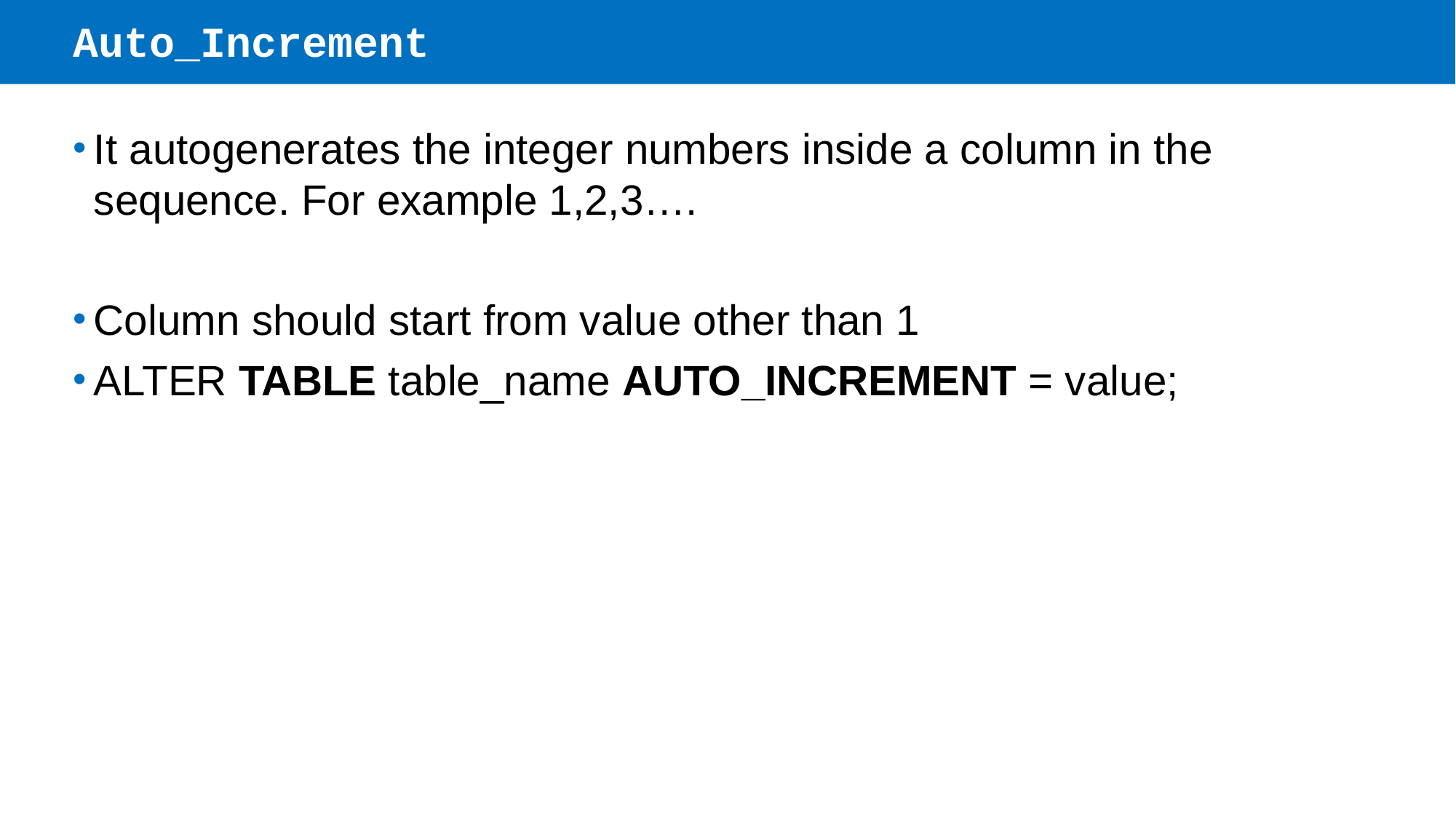

# Auto_Increment
It autogenerates the integer numbers inside a column in the sequence. For example 1,2,3….

Column should start from value other than 1
ALTER TABLE table_name AUTO_INCREMENT = value;